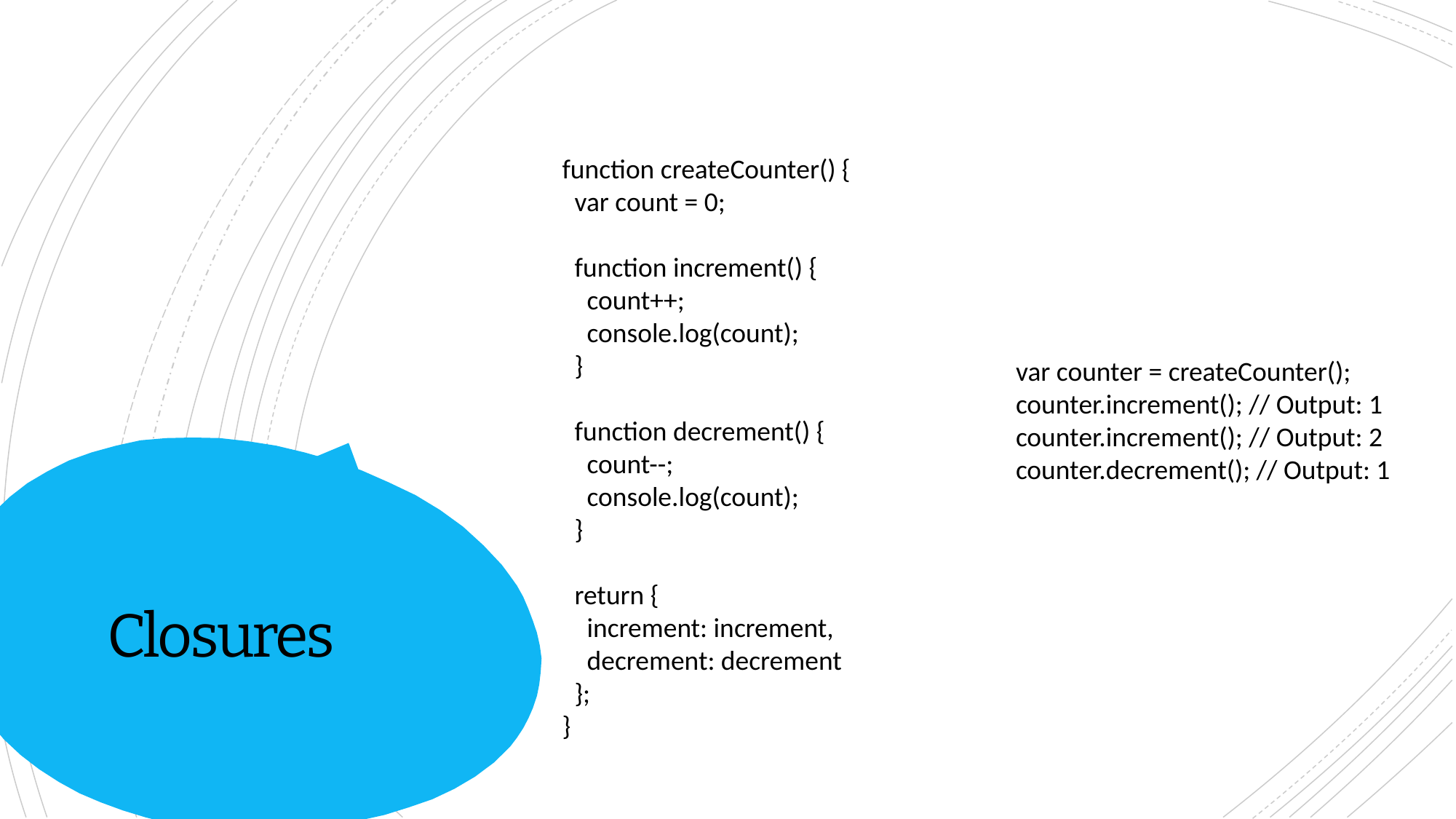

function createCounter() {
  var count = 0;

  function increment() {
    count++;
    console.log(count);
  }

  function decrement() {
    count--;
    console.log(count);
  }

  return {
    increment: increment,
    decrement: decrement
  };
}

var counter = createCounter();
counter.increment(); // Output: 1
counter.increment(); // Output: 2
counter.decrement(); // Output: 1
# Closures